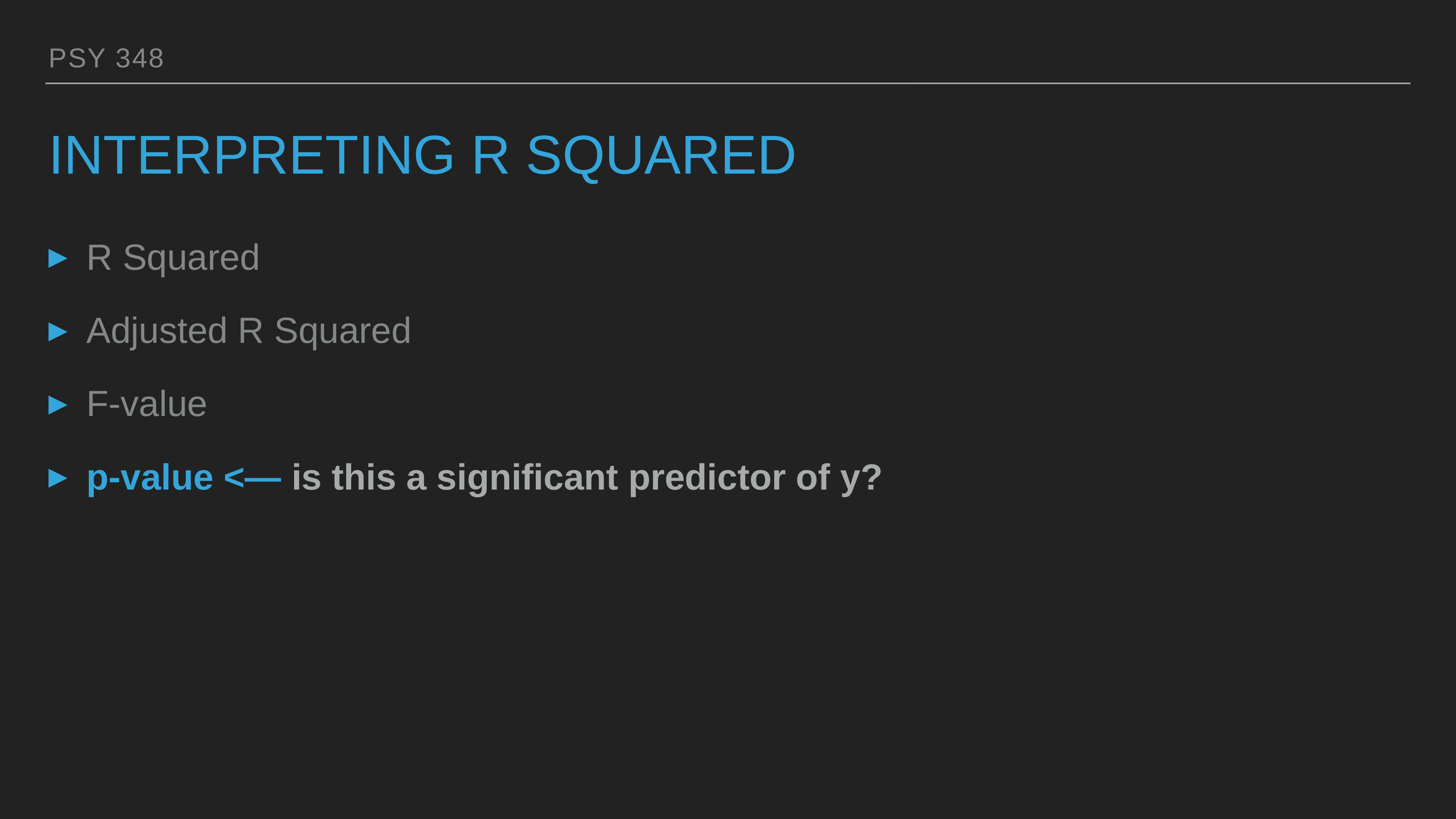

PSY 348
# Interpreting R Squared
R Squared
Adjusted R Squared
F-value
p-value <— is this a significant predictor of y?